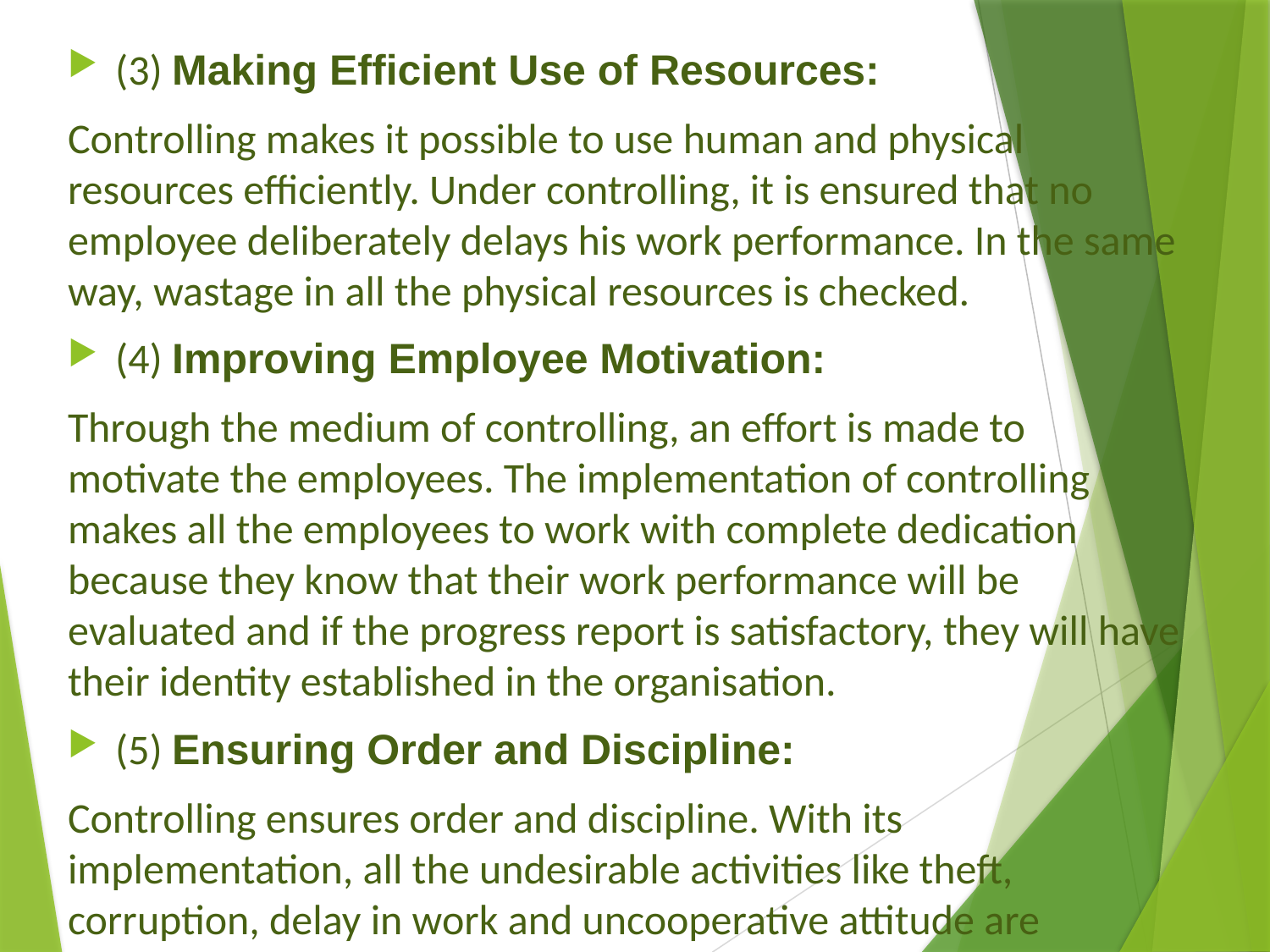

(3) Making Efficient Use of Resources:
Controlling makes it possible to use human and physical resources efficiently. Under controlling, it is ensured that no employee deliberately delays his work performance. In the same way, wastage in all the physical resources is checked.
(4) Improving Employee Motivation:
Through the medium of controlling, an effort is made to motivate the employees. The implementation of controlling makes all the employees to work with complete dedication because they know that their work performance will be evaluated and if the progress report is satisfactory, they will have their identity established in the organisation.
(5) Ensuring Order and Discipline:
Controlling ensures order and discipline. With its implementation, all the undesirable activities like theft, corruption, delay in work and uncooperative attitude are checked.